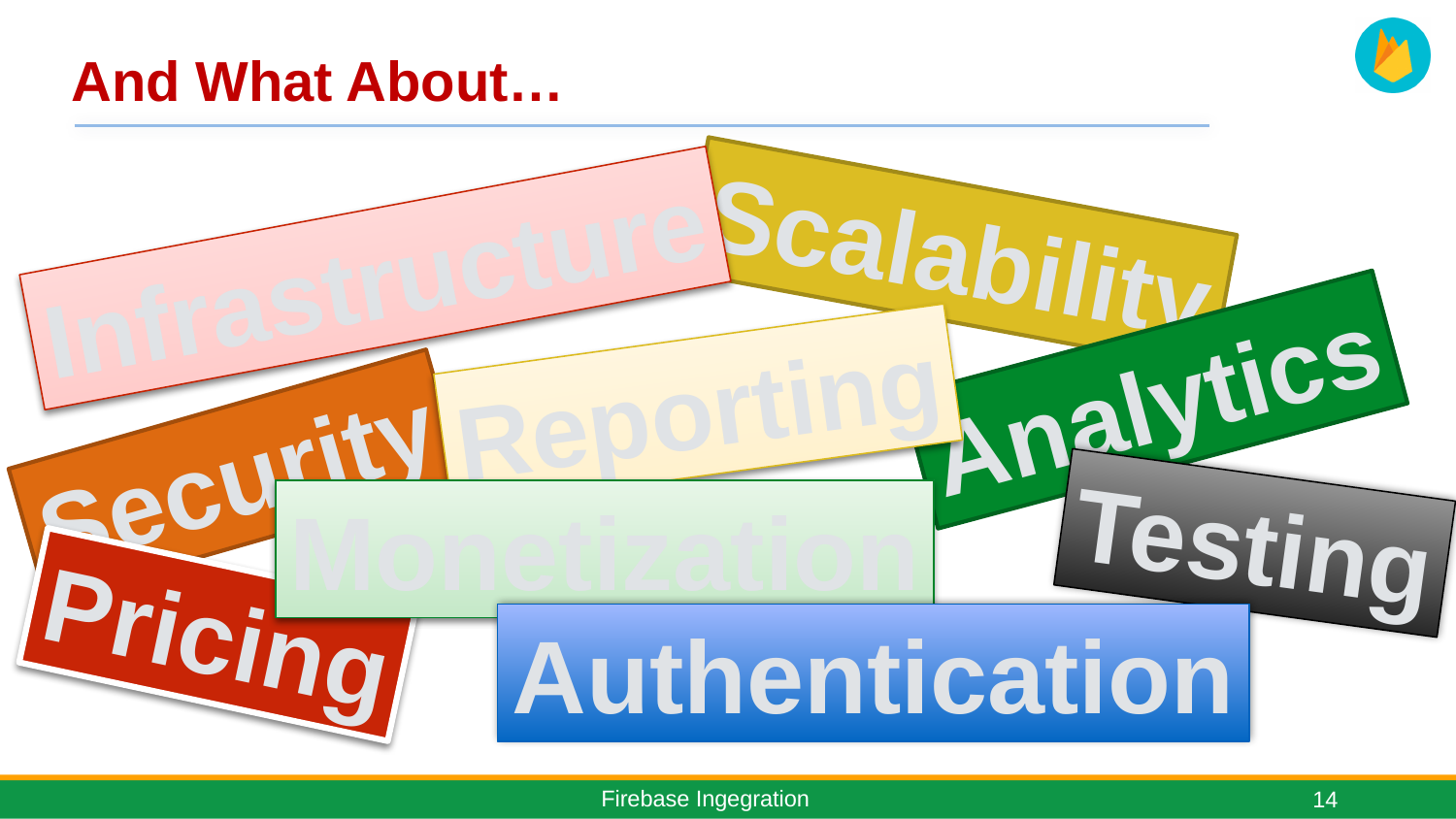

# And What About…
Scalability
Infrastructure
Analytics
Reporting
Security
Testing
Monetization
Pricing
Authentication
14
Firebase Ingegration